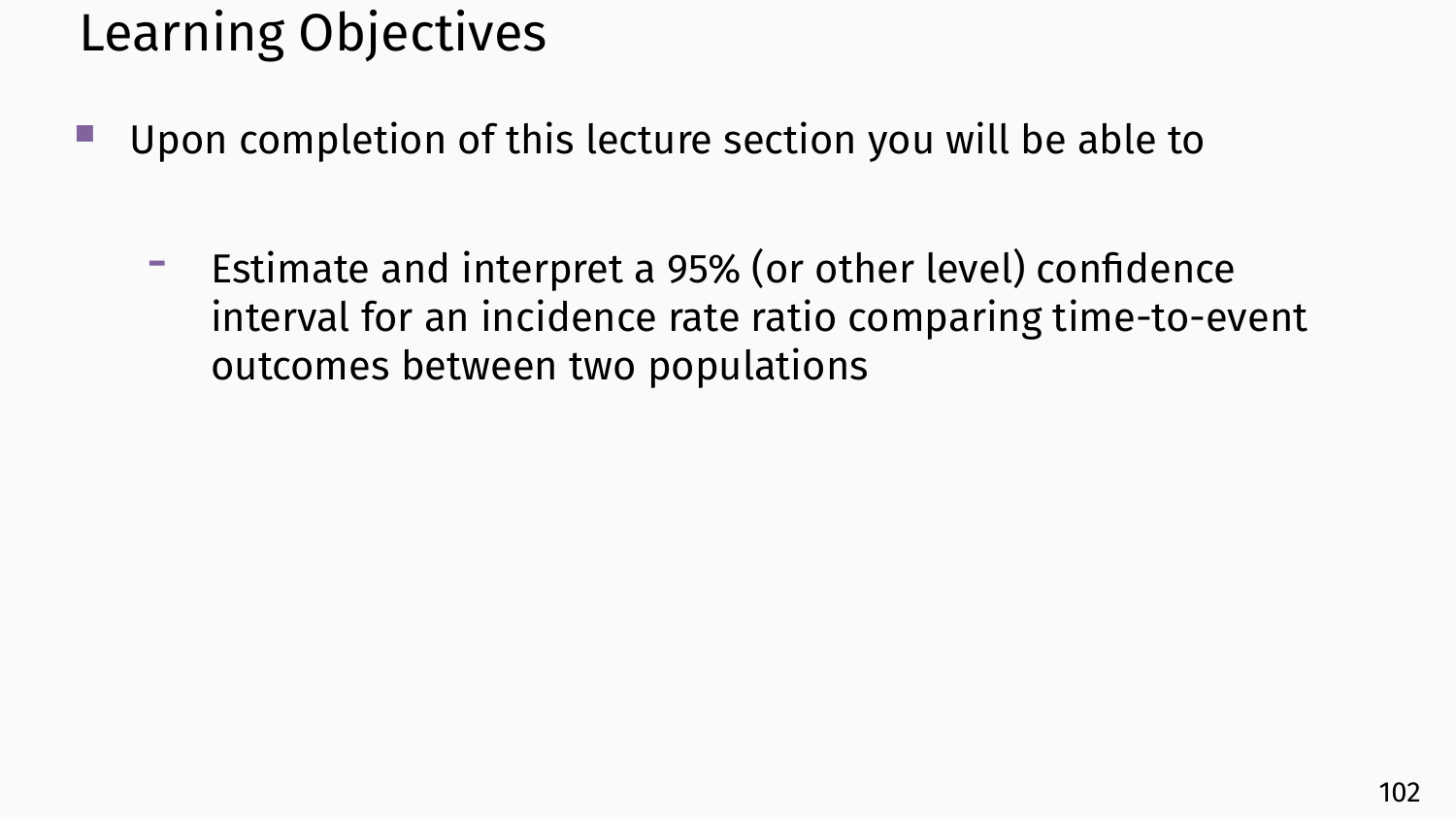

# Learning Objectives
Upon completion of this lecture section you will be able to

Estimate and interpret a 95% (or other level) confidence interval for an incidence rate ratio comparing time-to-event outcomes between two populations

102